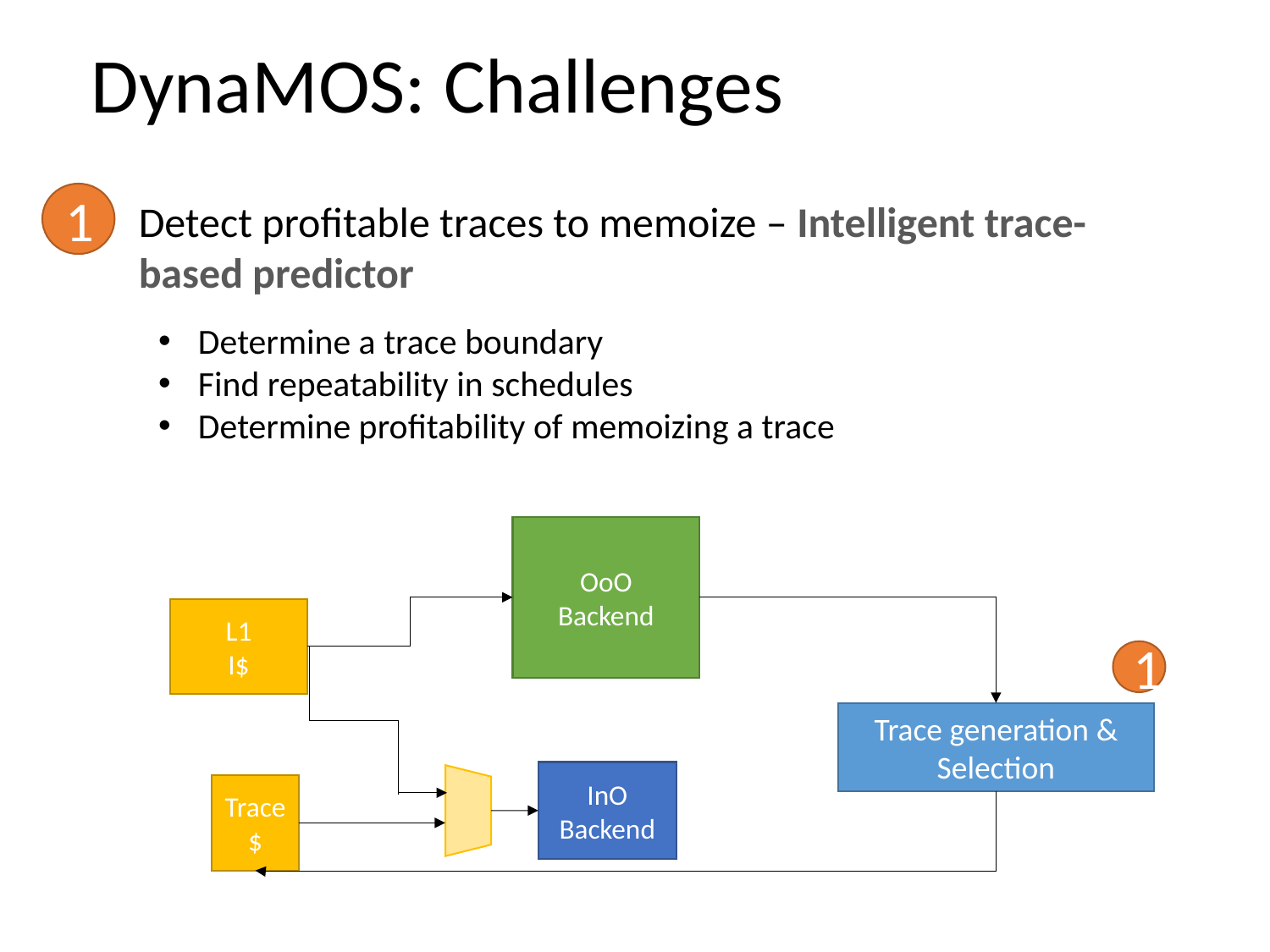

# DynaMOS: Challenges
1
Detect profitable traces to memoize – Intelligent trace-based predictor
Determine a trace boundary
Find repeatability in schedules
Determine profitability of memoizing a trace
OoO
Backend
L1
I$
1
Trace generation & Selection
InO
Backend
Trace
$